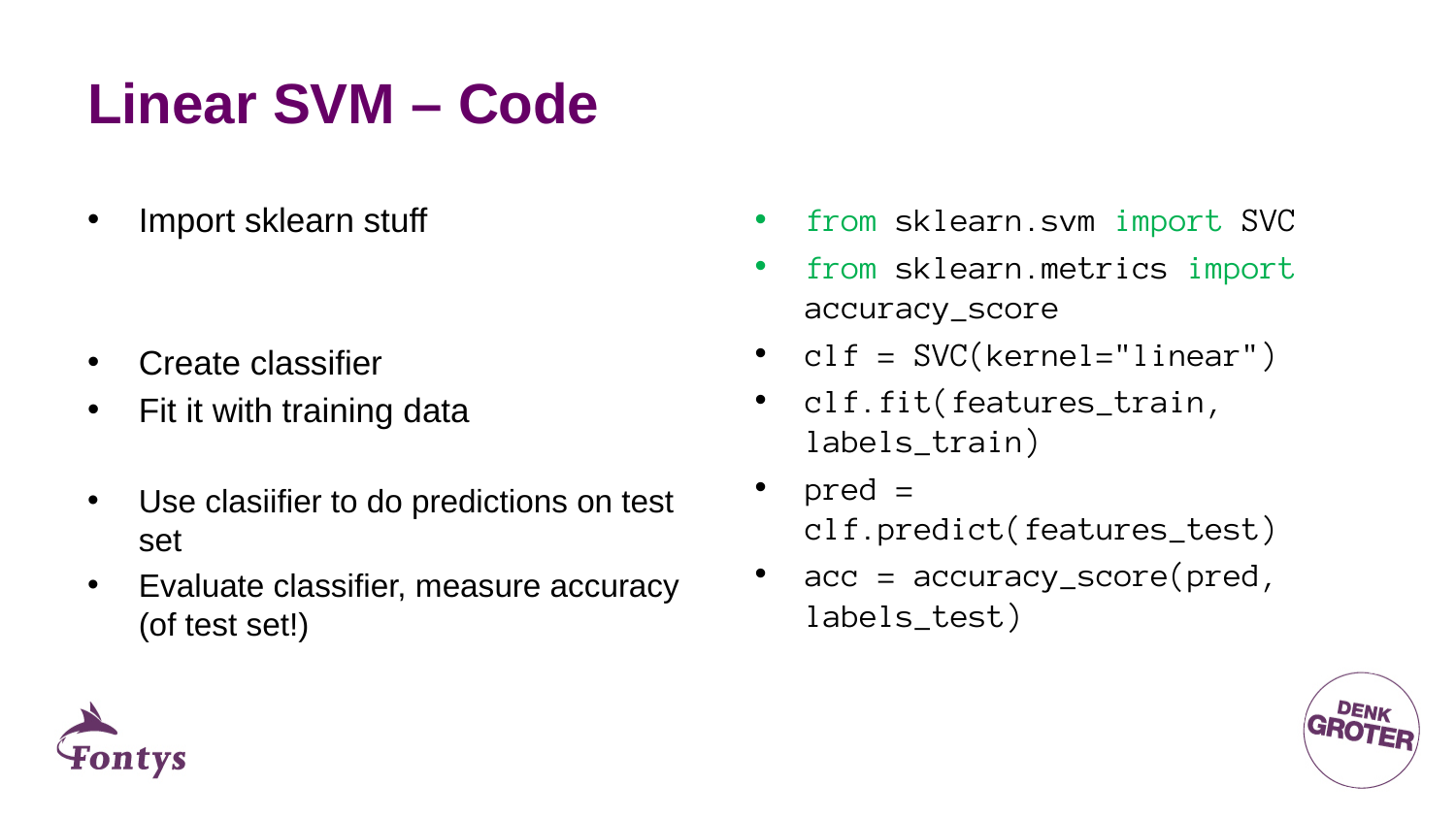

# Linear SVM – Code
from sklearn.svm import SVC
from sklearn.metrics import accuracy_score
clf = SVC(kernel="linear")
clf.fit(features_train, labels_train)
pred = clf.predict(features_test)
acc = accuracy_score(pred, labels_test)

Import sklearn stuff

Create classifier
Fit it with training data

Use clasiifier to do predictions on test set
Evaluate classifier, measure accuracy (of test set!)